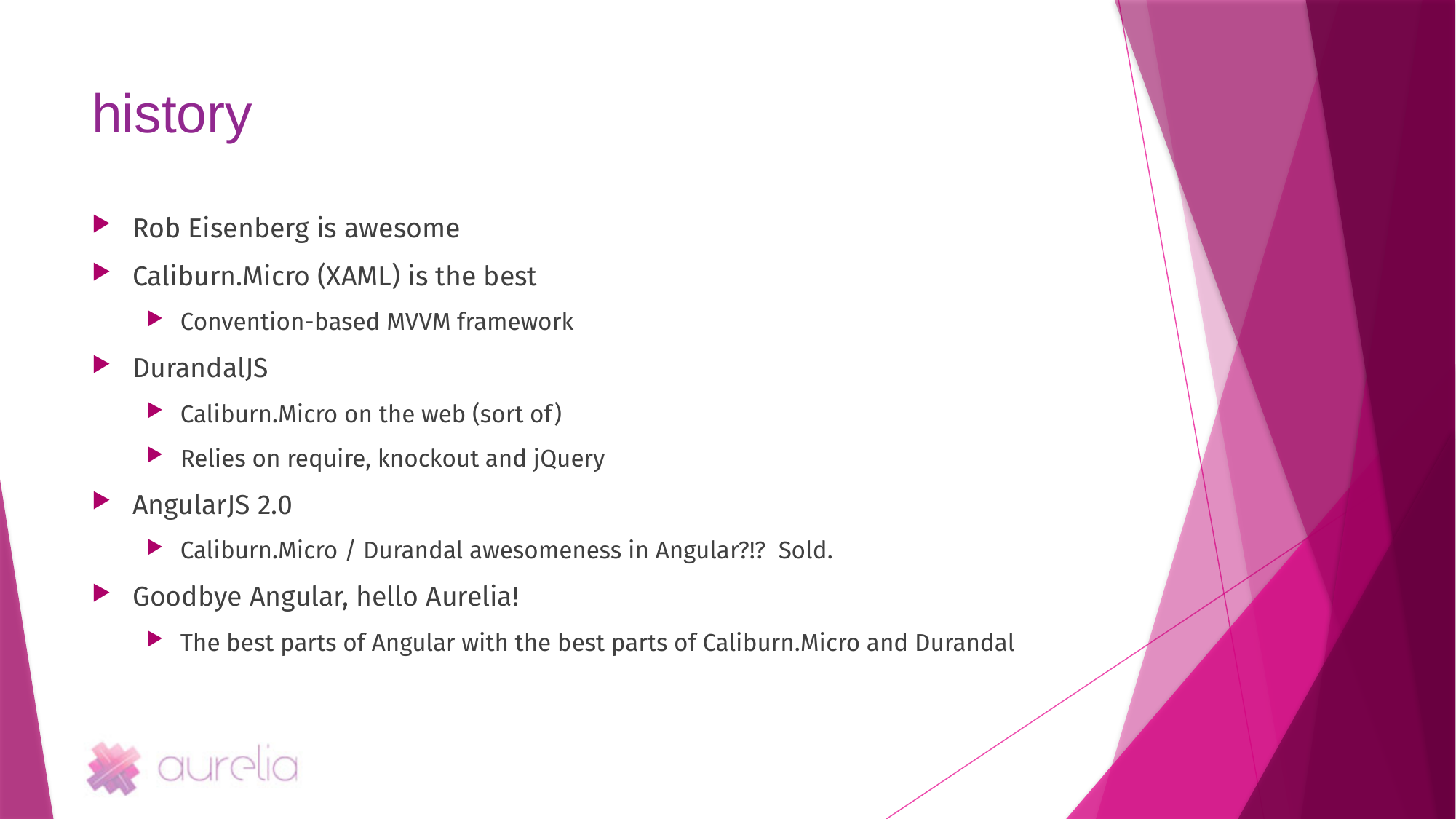

# history
Rob Eisenberg is awesome
Caliburn.Micro (XAML) is the best
Convention-based MVVM framework
DurandalJS
Caliburn.Micro on the web (sort of)
Relies on require, knockout and jQuery
AngularJS 2.0
Caliburn.Micro / Durandal awesomeness in Angular?!?  Sold.
Goodbye Angular, hello Aurelia!
The best parts of Angular with the best parts of Caliburn.Micro and Durandal